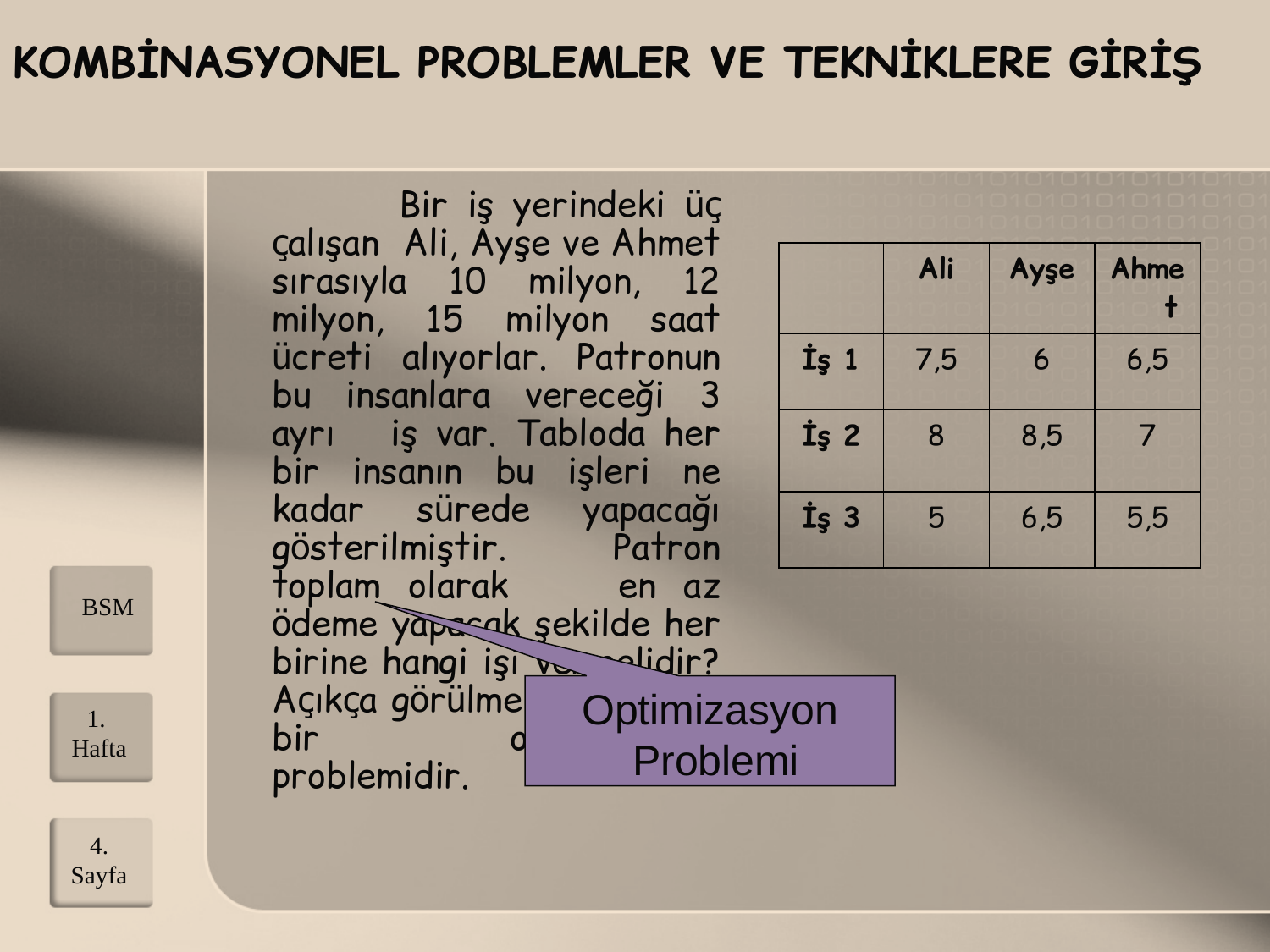

# KOMBİNASYONEL PROBLEMLER VE TEKNİKLERE GİRİŞ
		Bir iş yerindeki üç çalışan  Ali, Ayşe ve Ahmet sırasıyla 10 milyon, 12 milyon, 15 milyon saat ücreti alıyorlar. Patronun bu insanlara vereceği 3 ayrı   iş var. Tabloda her bir insanın bu işleri ne kadar sürede yapacağı gösterilmiştir. Patron toplam olarak    en az ödeme yapacak şekilde her birine hangi işi vermelidir? Açıkça görülmektedir ki bu bir optimizasyon problemidir.
|  | Ali | Ayşe | Ahmet |
| --- | --- | --- | --- |
| İş 1 | 7,5 | 6 | 6,5 |
| İş 2 | 8 | 8,5 | 7 |
| İş 3 | 5 | 6,5 | 5,5 |
BSM
Optimizasyon
 Problemi
1.  Hafta
4.
Sayfa